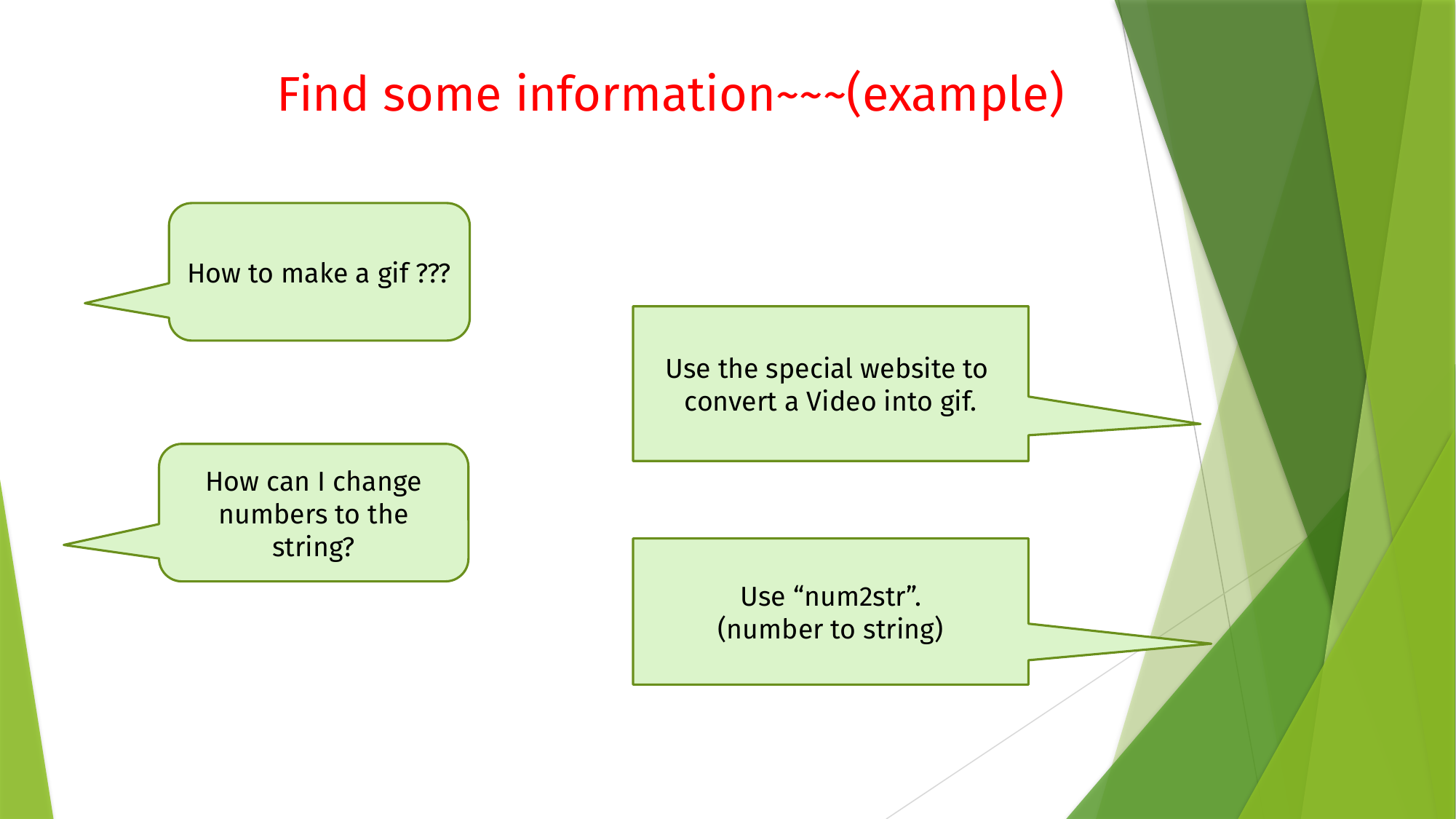

Find some information~~~(example)
How to make a gif ???
Use the special website to
convert a Video into gif.
How can I change numbers to the string?
Use “num2str”.
(number to string)